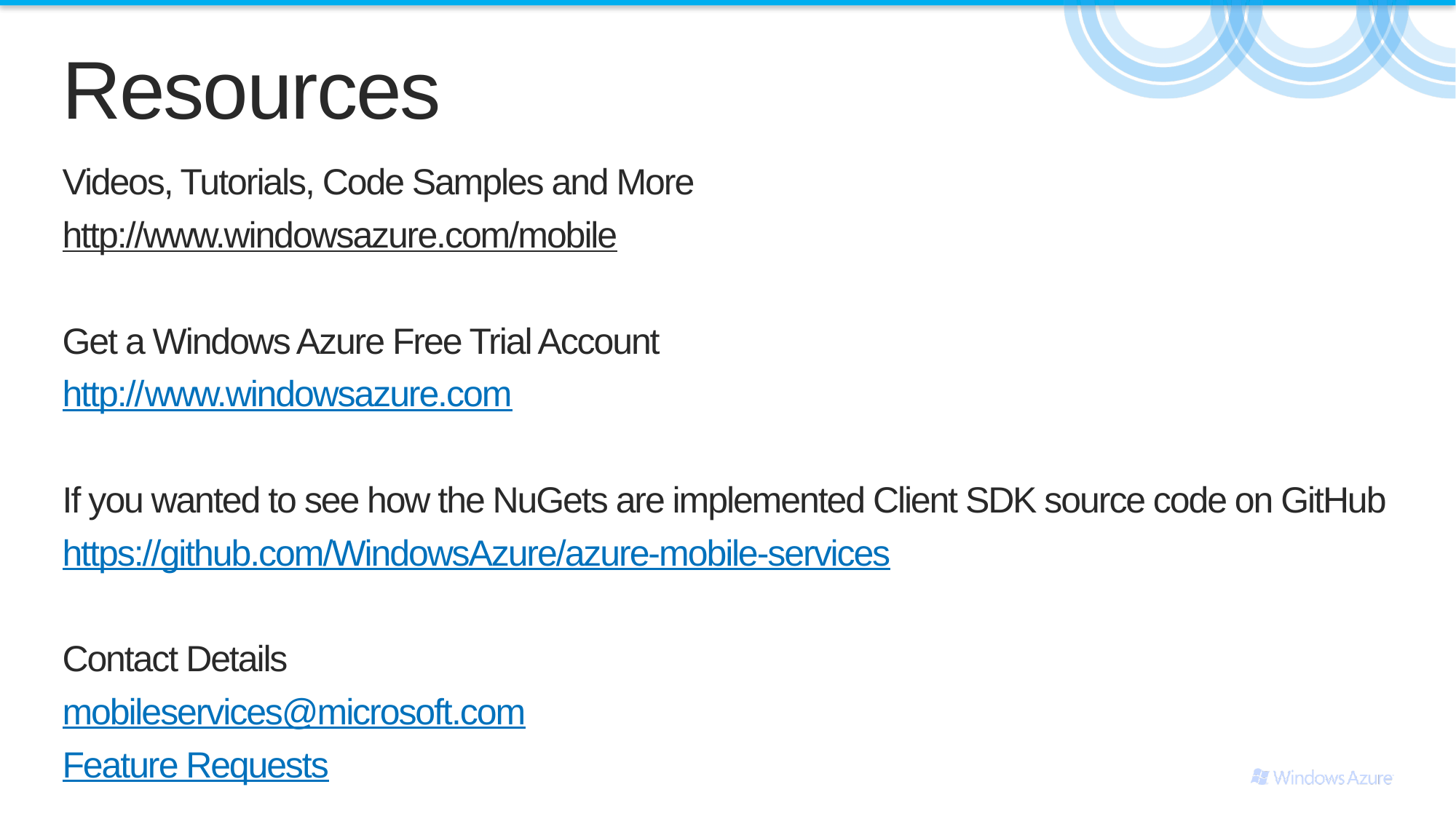

# Resources
Videos, Tutorials, Code Samples and More
http://www.windowsazure.com/mobile

Get a Windows Azure Free Trial Account
http://www.windowsazure.com

If you wanted to see how the NuGets are implemented Client SDK source code on GitHub
https://github.com/WindowsAzure/azure-mobile-services

Contact Details
mobileservices@microsoft.com
Feature Requests